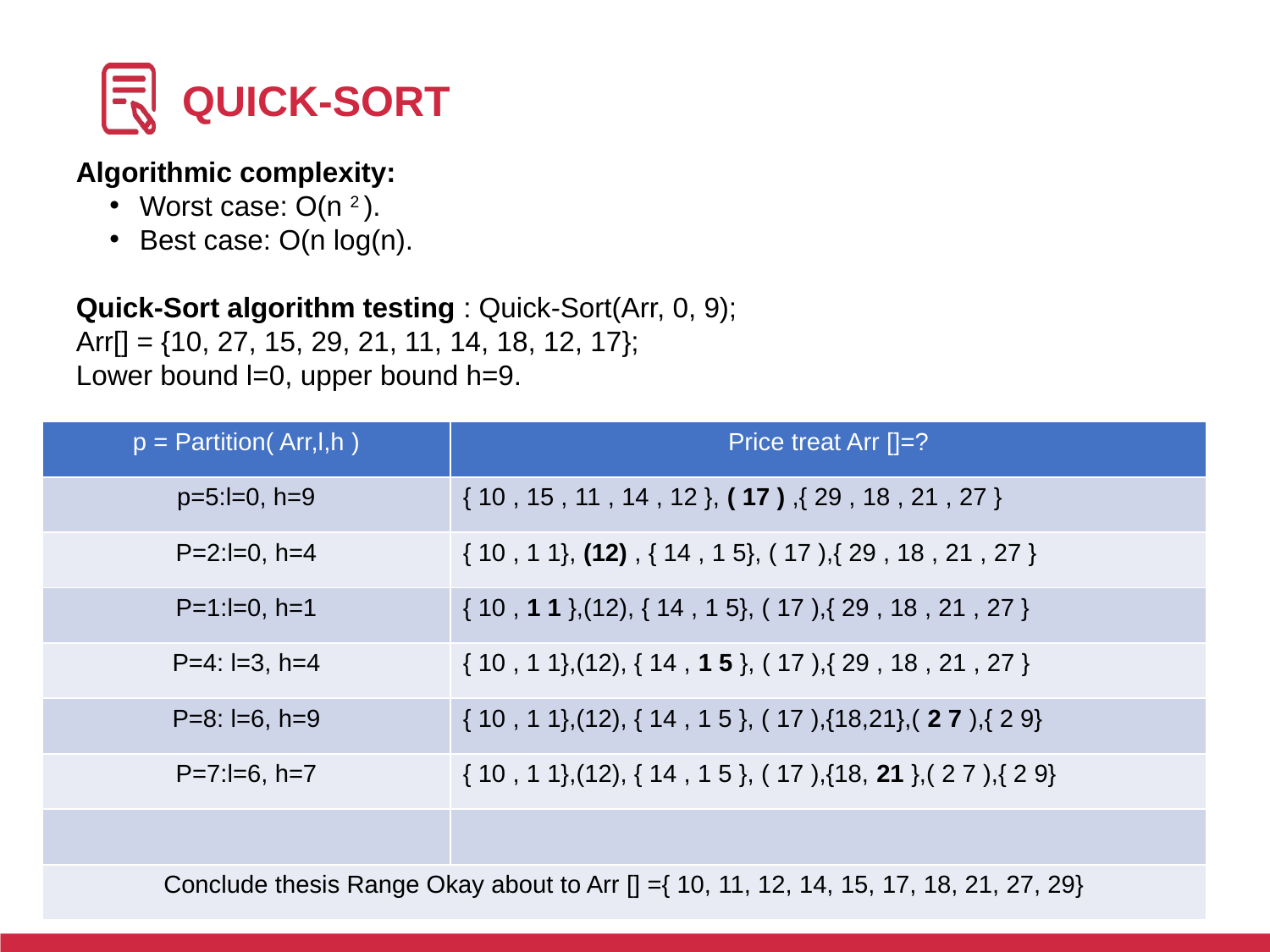

# QUICK-SORT
Algorithmic complexity:
Worst case: O(n 2 ).
Best case: O(n log(n).

Quick-Sort algorithm testing : Quick-Sort(Arr, 0, 9);
Arr[] = {10, 27, 15, 29, 21, 11, 14, 18, 12, 17};
Lower bound l=0, upper bound h=9.
| p = Partition( Arr,l,h ) | Price treat Arr []=? |
| --- | --- |
| p=5:l=0, h=9 | { 10 , 15 , 11 , 14 , 12 }, ( 17 ) ,{ 29 , 18 , 21 , 27 } |
| P=2:l=0, h=4 | { 10 , 1 1}, (12) , { 14 , 1 5}, ( 17 ),{ 29 , 18 , 21 , 27 } |
| P=1:l=0, h=1 | { 10 , 1 1 },(12), { 14 , 1 5}, ( 17 ),{ 29 , 18 , 21 , 27 } |
| P=4: l=3, h=4 | { 10 , 1 1},(12), { 14 , 1 5 }, ( 17 ),{ 29 , 18 , 21 , 27 } |
| P=8: l=6, h=9 | { 10 , 1 1},(12), { 14 , 1 5 }, ( 17 ),{18,21},( 2 7 ),{ 2 9} |
| P=7:l=6, h=7 | { 10 , 1 1},(12), { 14 , 1 5 }, ( 17 ),{18, 21 },( 2 7 ),{ 2 9} |
|  |  |
| Conclude thesis Range Okay about to Arr [] ={ 10, 11, 12, 14, 15, 17, 18, 21, 27, 29} |  |